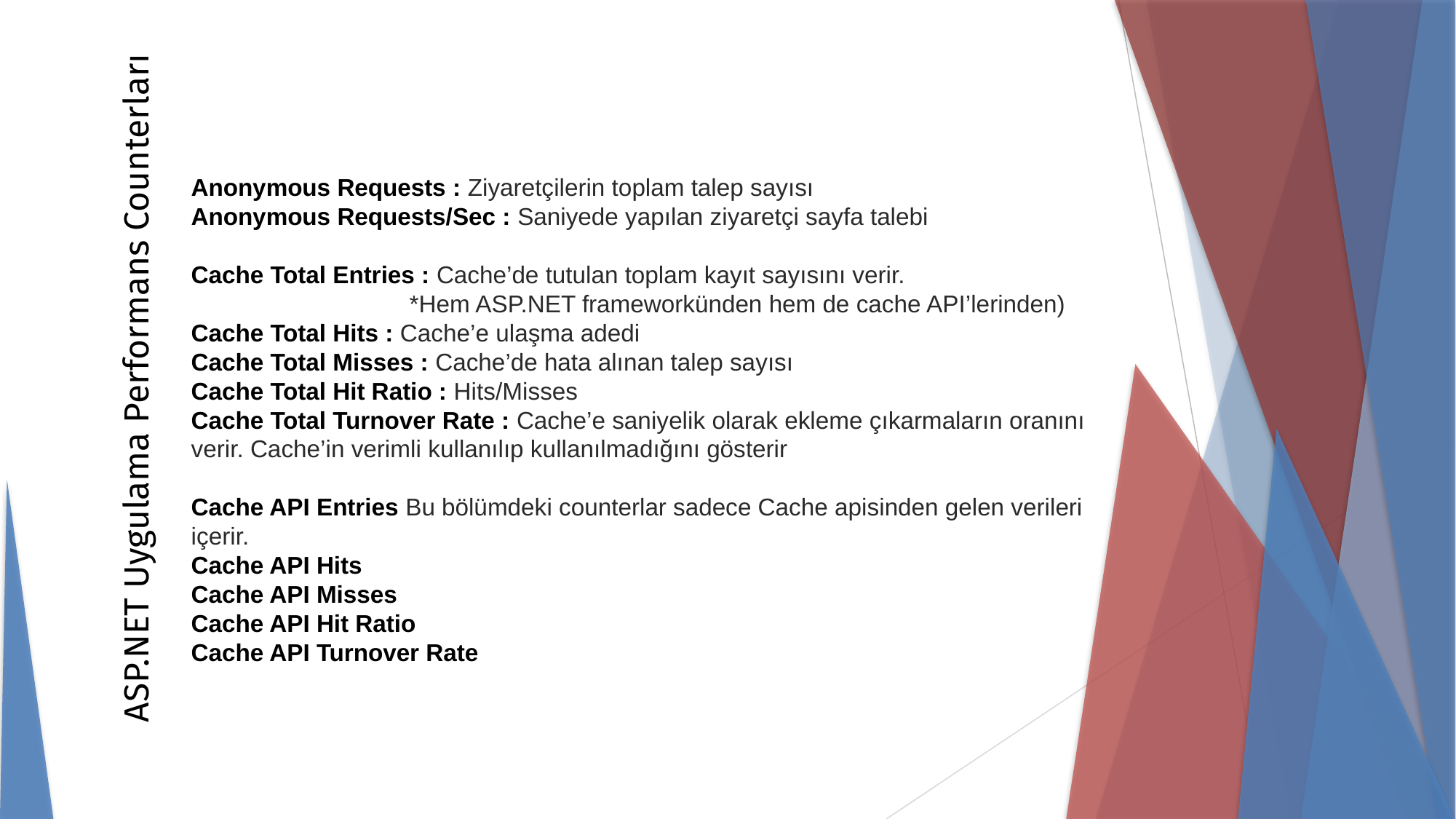

Anonymous Requests : Ziyaretçilerin toplam talep sayısı
Anonymous Requests/Sec : Saniyede yapılan ziyaretçi sayfa talebi

Cache Total Entries : Cache’de tutulan toplam kayıt sayısını verir.
		*Hem ASP.NET frameworkünden hem de cache API’lerinden)
Cache Total Hits : Cache’e ulaşma adedi
Cache Total Misses : Cache’de hata alınan talep sayısı
Cache Total Hit Ratio : Hits/Misses
Cache Total Turnover Rate : Cache’e saniyelik olarak ekleme çıkarmaların oranını verir. Cache’in verimli kullanılıp kullanılmadığını gösterir

Cache API Entries Bu bölümdeki counterlar sadece Cache apisinden gelen verileri içerir.
Cache API Hits
Cache API Misses
Cache API Hit Ratio
Cache API Turnover Rate
ASP.NET Uygulama Performans Counterları